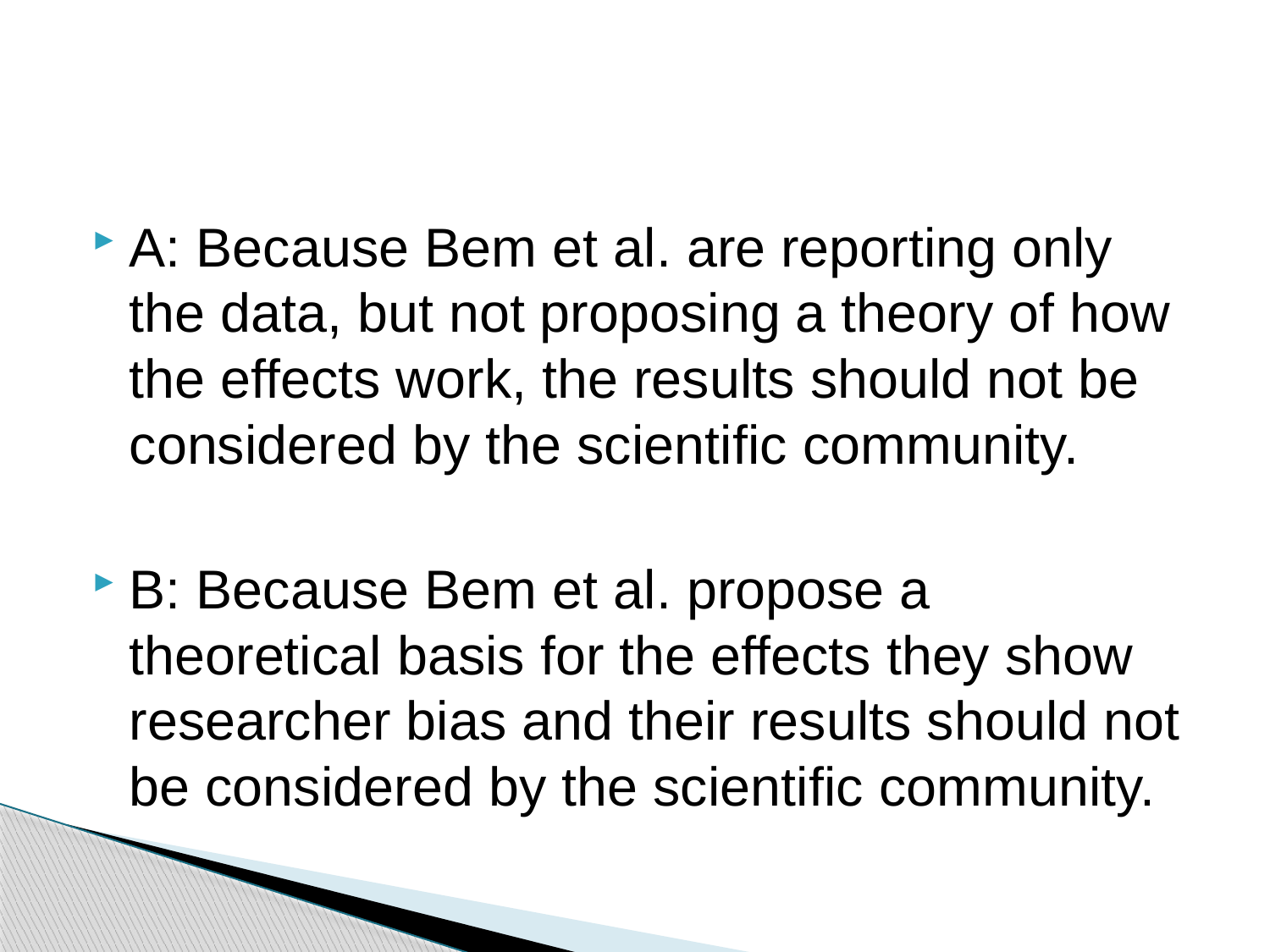

#
A: Because Bem et al. are reporting only the data, but not proposing a theory of how the effects work, the results should not be considered by the scientific community.

B: Because Bem et al. propose a theoretical basis for the effects they show researcher bias and their results should not be considered by the scientific community.